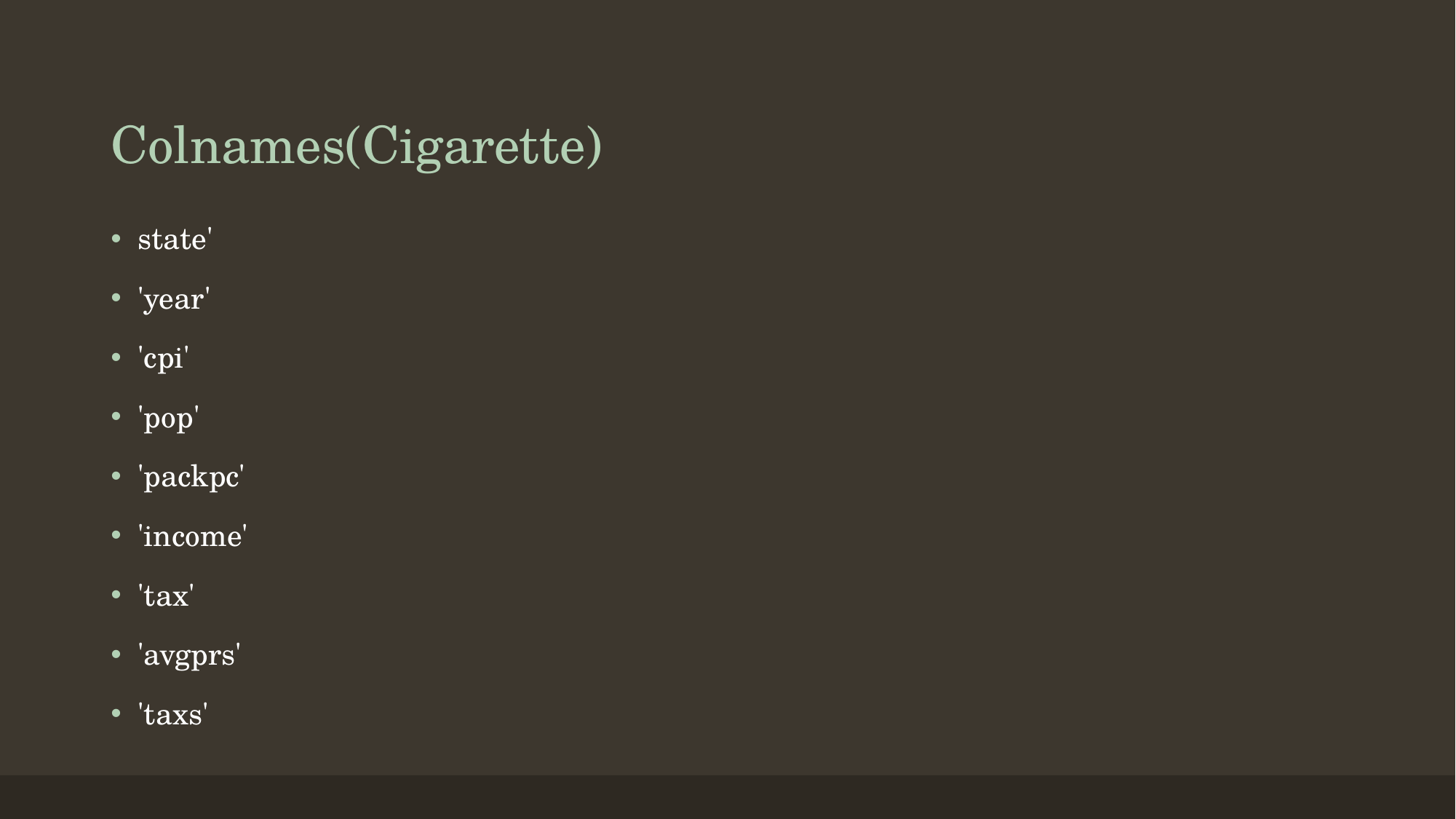

# Colnames(Cigarette)
state'
'year'
'cpi'
'pop'
'packpc'
'income'
'tax'
'avgprs'
'taxs'